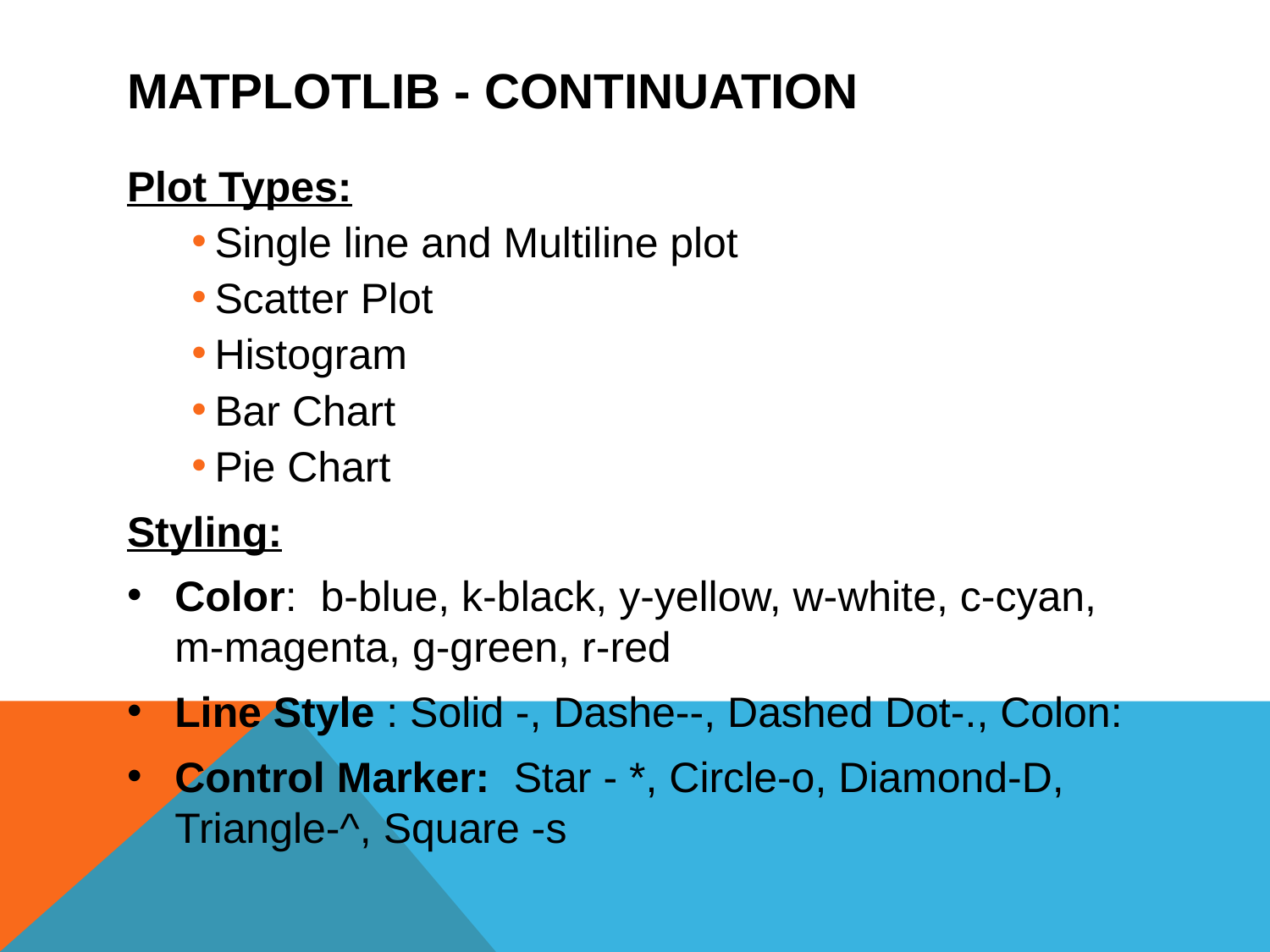

# Matplotlib - Continuation
Plot Types:
Single line and Multiline plot
Scatter Plot
Histogram
Bar Chart
Pie Chart
Styling:
Color:  b-blue, k-black, y-yellow, w-white, c-cyan, m-magenta, g-green, r-red
Line Style : Solid -, Dashe--, Dashed Dot-., Colon:
Control Marker:  Star - *, Circle-o, Diamond-D, Triangle-^, Square -s